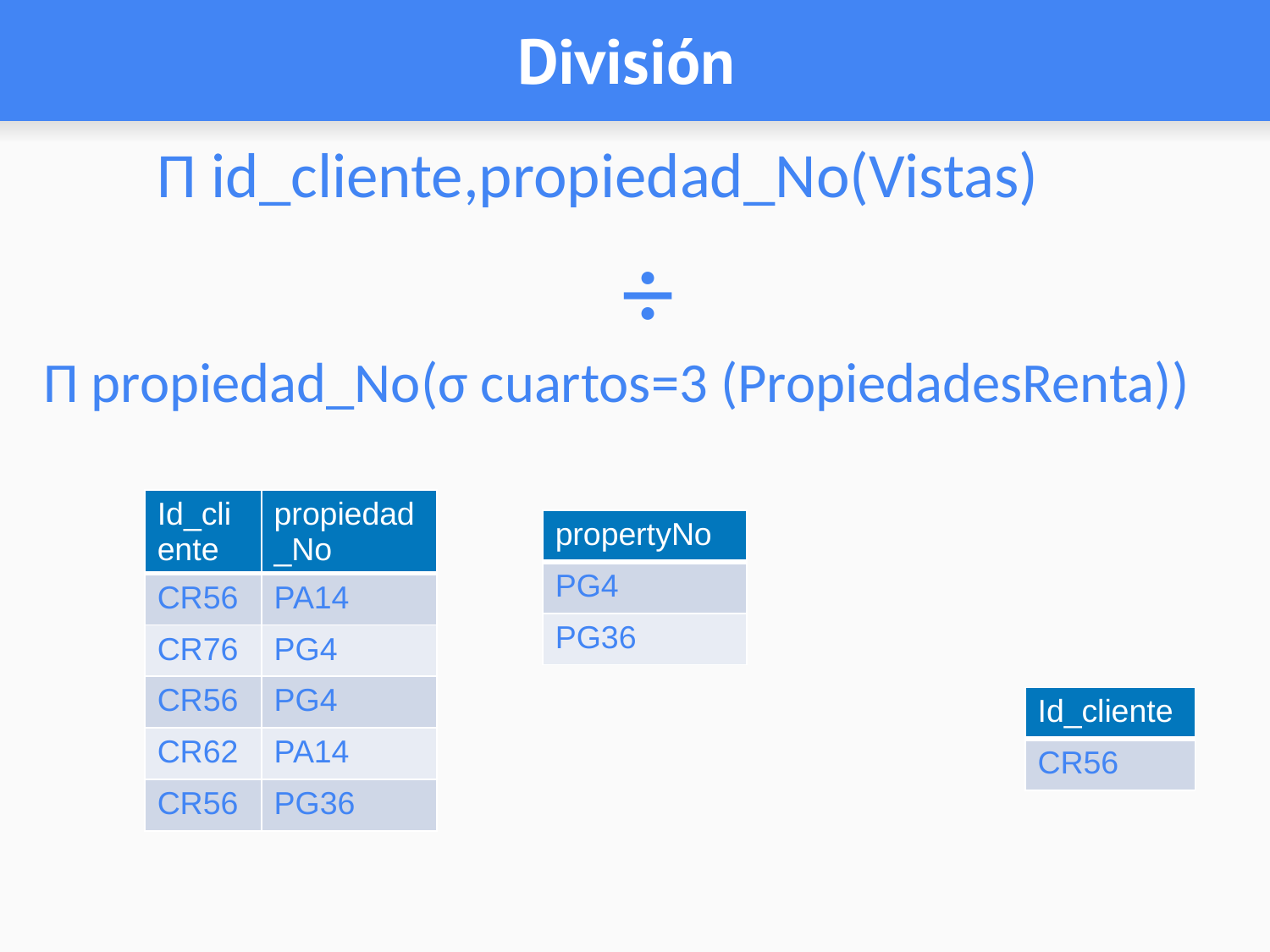

# División
Π id_cliente,propiedad_No(Vistas)
÷
Π propiedad_No(σ cuartos=3 (PropiedadesRenta))
| Id\_cliente | propiedad\_No |
| --- | --- |
| CR56 | PA14 |
| CR76 | PG4 |
| CR56 | PG4 |
| CR62 | PA14 |
| CR56 | PG36 |
| propertyNo |
| --- |
| PG4 |
| PG36 |
| Id\_cliente |
| --- |
| CR56 |